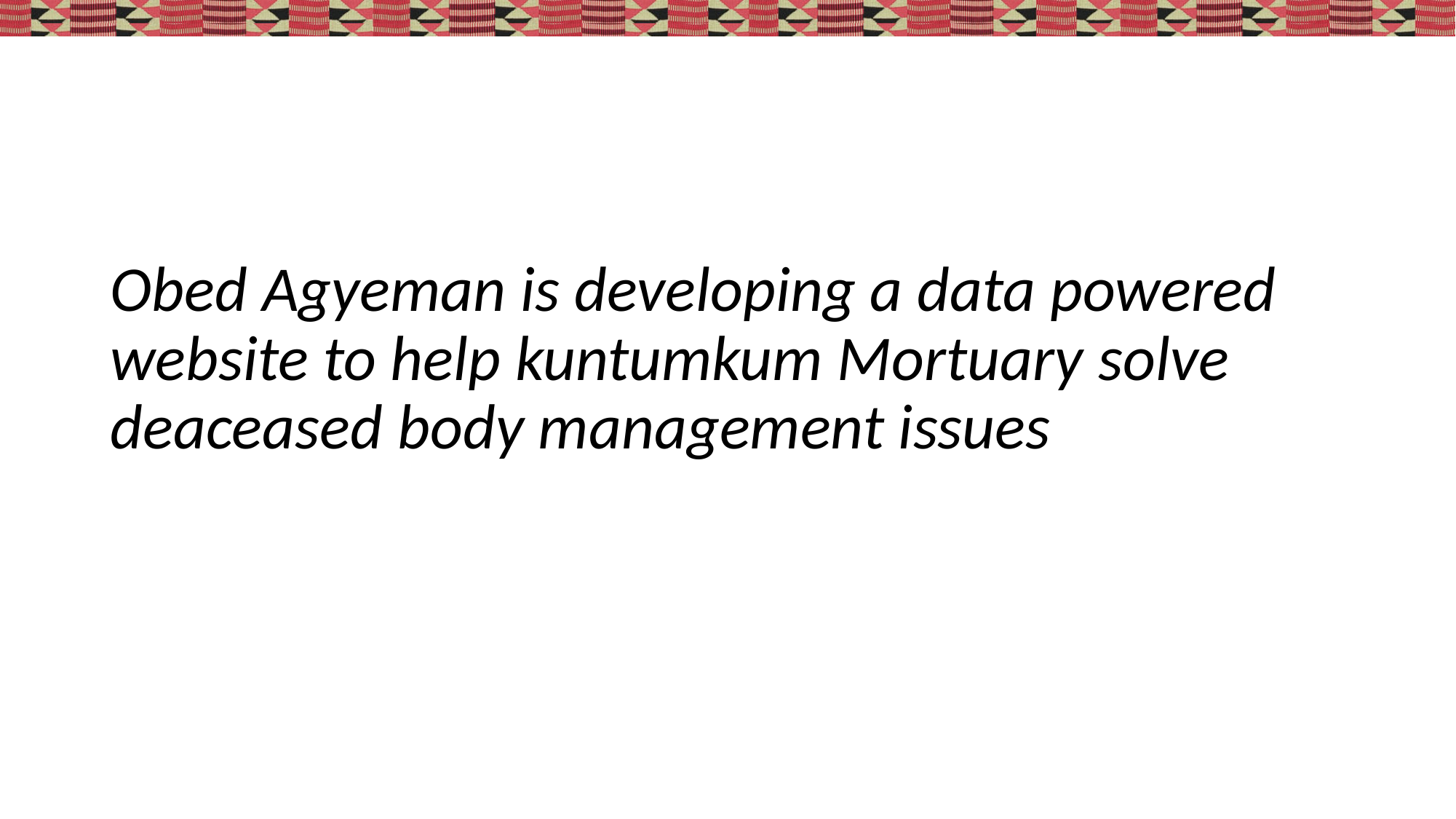

# Obed Agyeman is developing a data powered website to help kuntumkum Mortuary solve deaceased body management issues